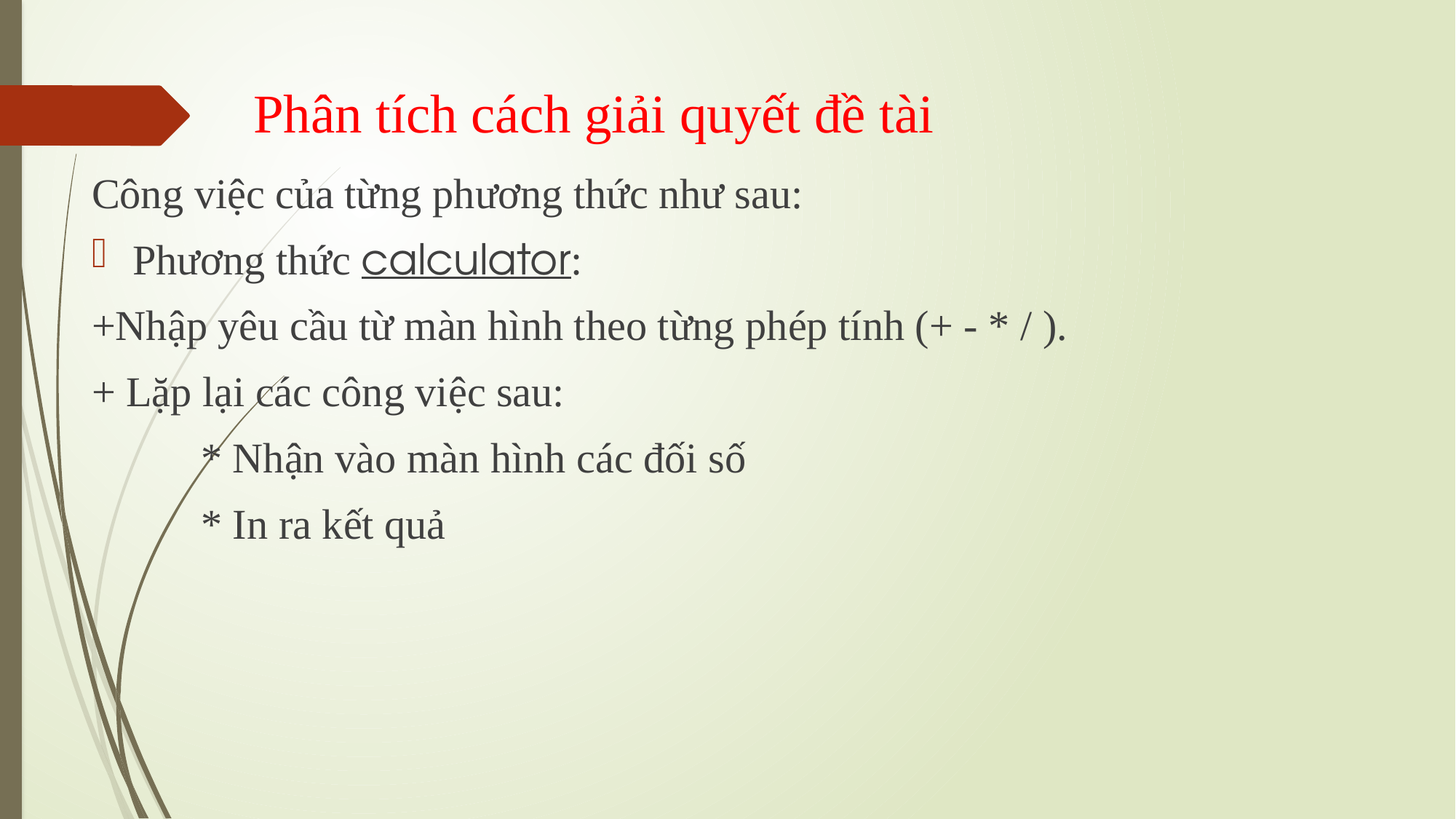

# Phân tích cách giải quyết đề tài
Công việc của từng phương thức như sau:
Phương thức calculator:
+Nhập yêu cầu từ màn hình theo từng phép tính (+ - * / ).
+ Lặp lại các công việc sau:
	* Nhận vào màn hình các đối số
	* In ra kết quả